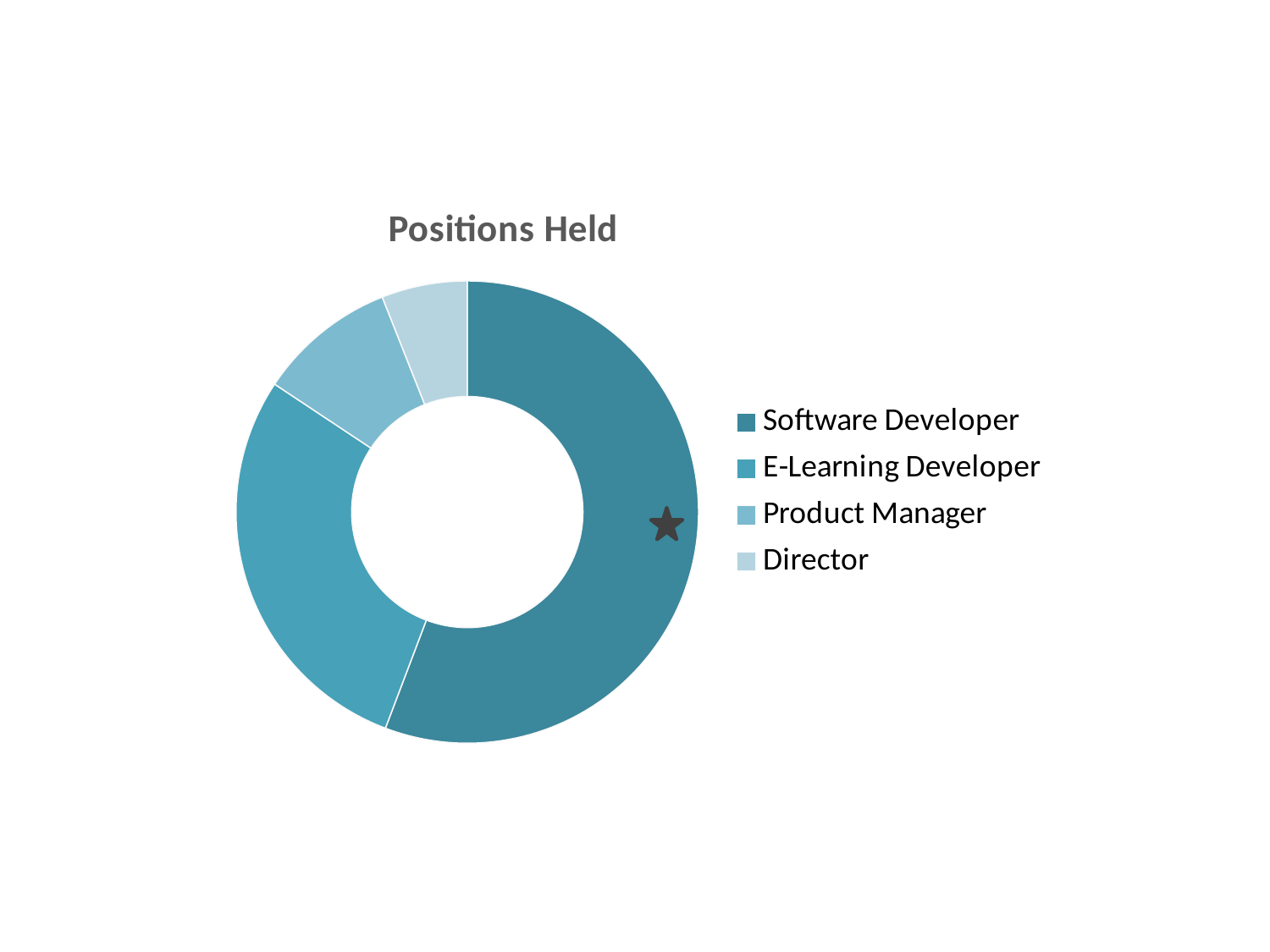

### Chart: Positions Held

| Category | Companies Worked For |
|---|---|
| Software Developer | 12.1 |
| E-Learning Developer | 6.2 |
| Product Manager | 2.1 |
| Director | 1.3 |